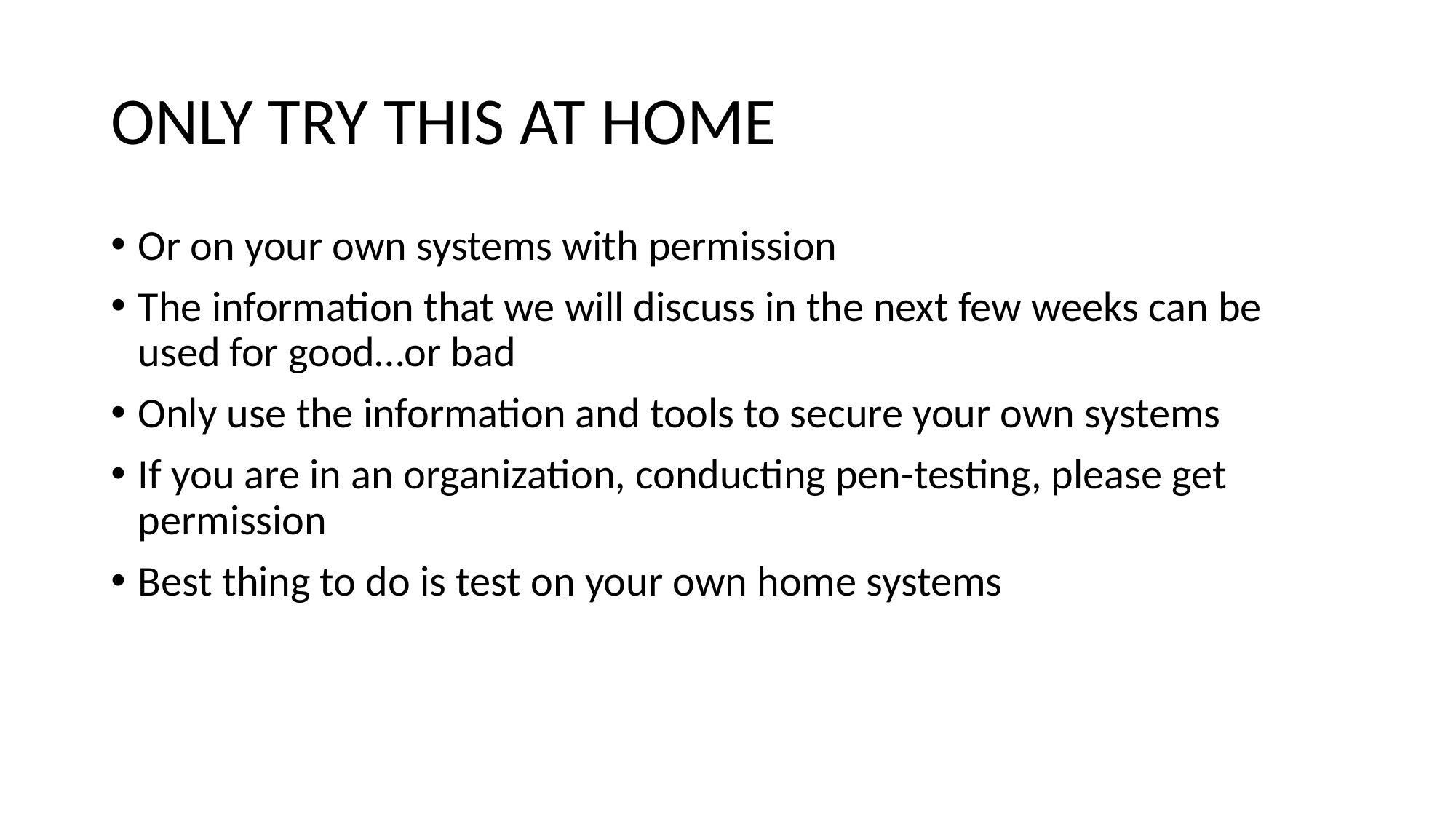

# ONLY TRY THIS AT HOME
Or on your own systems with permission
The information that we will discuss in the next few weeks can be used for good…or bad
Only use the information and tools to secure your own systems
If you are in an organization, conducting pen-testing, please get permission
Best thing to do is test on your own home systems